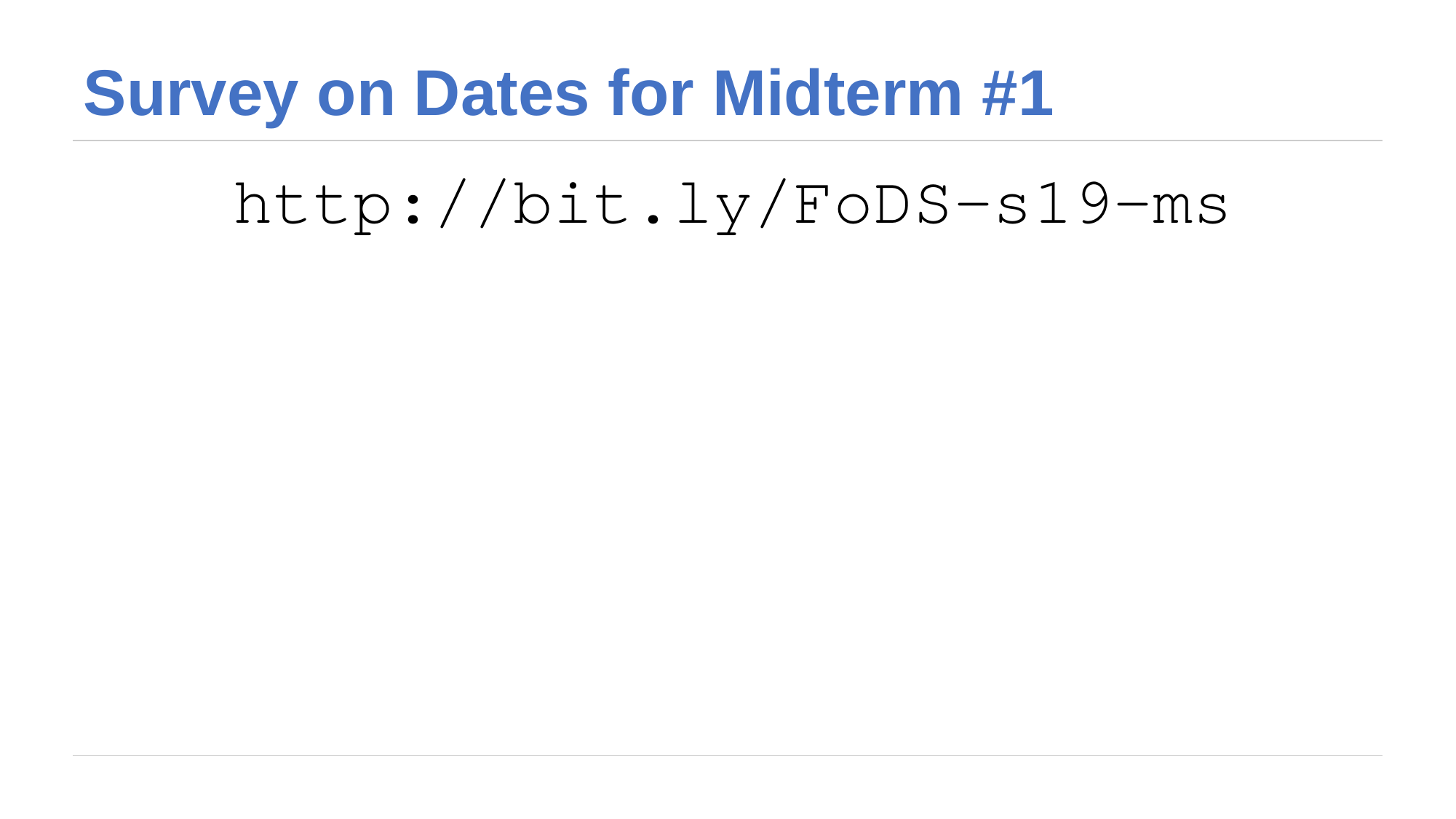

# Survey on Dates for Midterm #1
http://bit.ly/FoDS-s19-ms